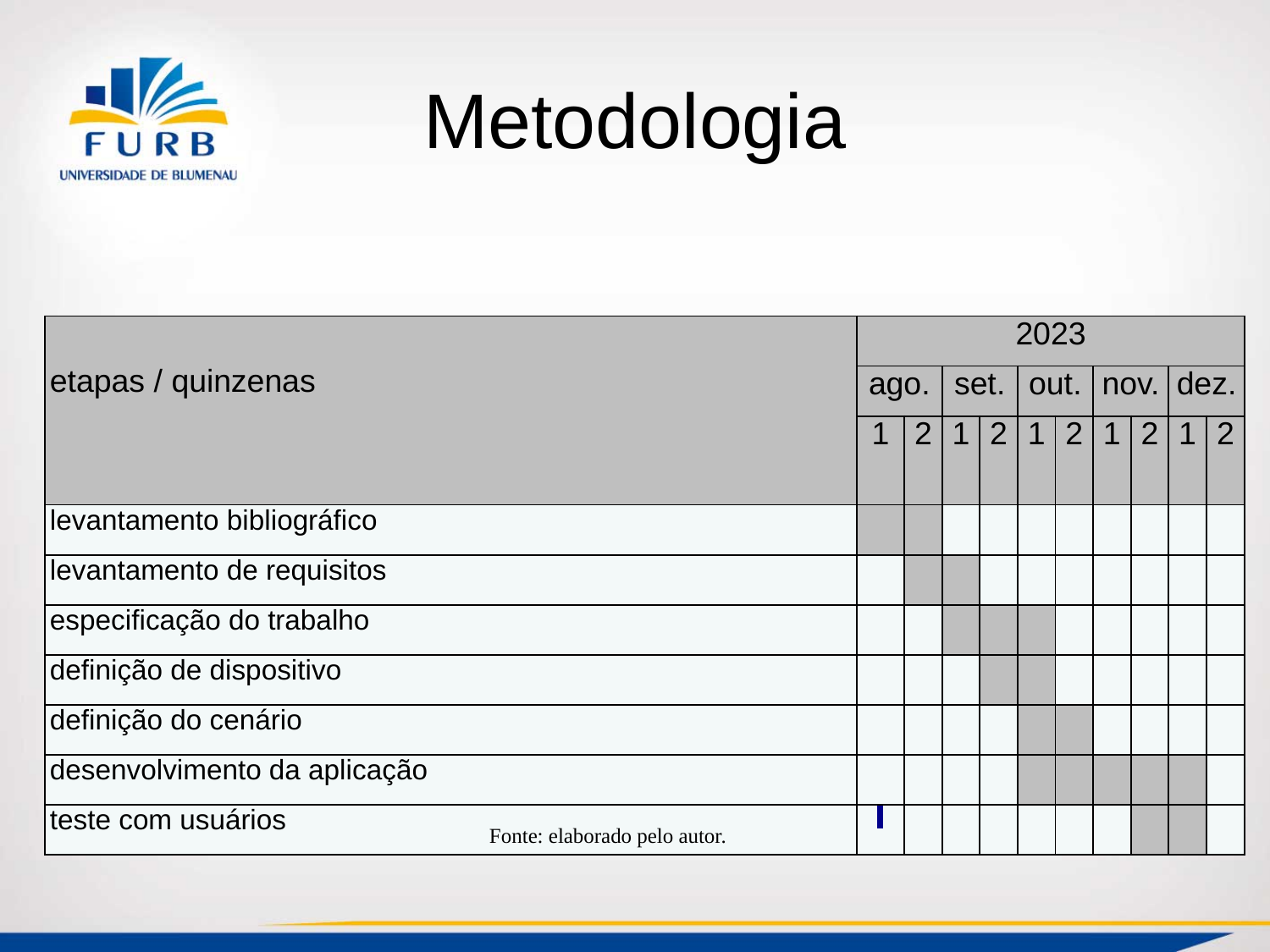

# Metodologia
| etapas / quinzenas | 2023 |  |  |  |  |  |  |  |  |  |
| --- | --- | --- | --- | --- | --- | --- | --- | --- | --- | --- |
|  | ago. |  | set. |  | out. |  | nov. |  | dez. |  |
| etapas / quinzenas | 1 | 2 | 1 | 2 | 1 | 2 | 1 | 2 | 1 | 2 |
| levantamento bibliográfico |  |  |  |  |  |  |  |  |  |  |
| levantamento de requisitos |  |  |  |  |  |  |  |  |  |  |
| especificação do trabalho |  |  |  |  |  |  |  |  |  |  |
| definição de dispositivo |  |  |  |  |  |  |  |  |  |  |
| definição do cenário |  |  |  |  |  |  |  |  |  |  |
| desenvolvimento da aplicação |  |  |  |  |  |  |  |  |  |  |
| teste com usuários |  |  |  |  |  |  |  |  |  |  |
Fonte: Elaborado pelo autor.
Fonte: elaborado pelo autor.